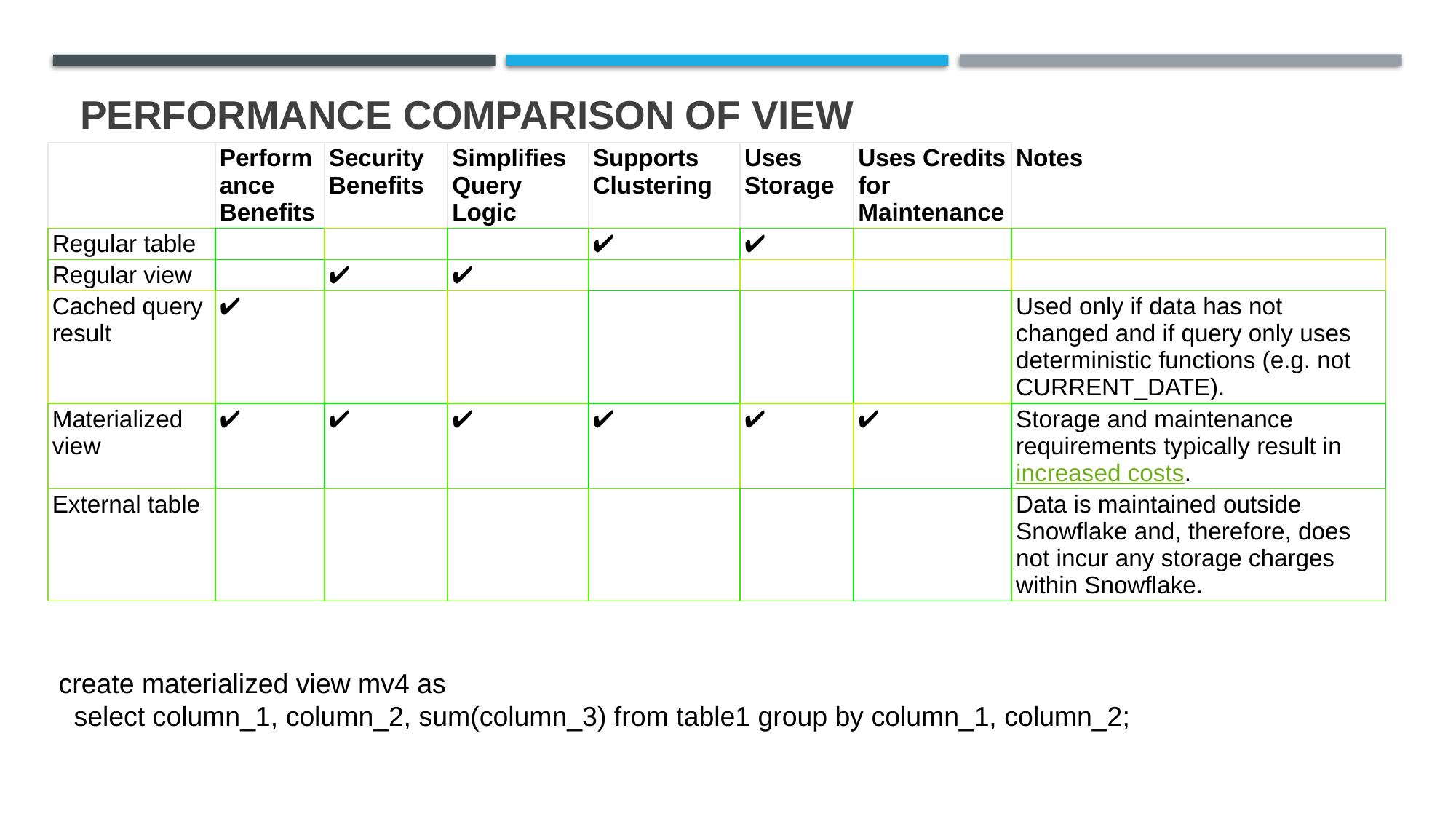

# Performance comparison of view
|  | Performance Benefits | Security Benefits | Simplifies Query Logic | Supports Clustering | Uses Storage | Uses Credits for Maintenance | Notes |
| --- | --- | --- | --- | --- | --- | --- | --- |
| Regular table |  |  |  | ✔ | ✔ |  |  |
| Regular view |  | ✔ | ✔ |  |  |  |  |
| Cached query result | ✔ |  |  |  |  |  | Used only if data has not changed and if query only uses deterministic functions (e.g. not CURRENT\_DATE). |
| Materialized view | ✔ | ✔ | ✔ | ✔ | ✔ | ✔ | Storage and maintenance requirements typically result in increased costs. |
| External table |  |  |  |  |  |  | Data is maintained outside Snowflake and, therefore, does not incur any storage charges within Snowflake. |
create materialized view mv4 as
  select column_1, column_2, sum(column_3) from table1 group by column_1, column_2;